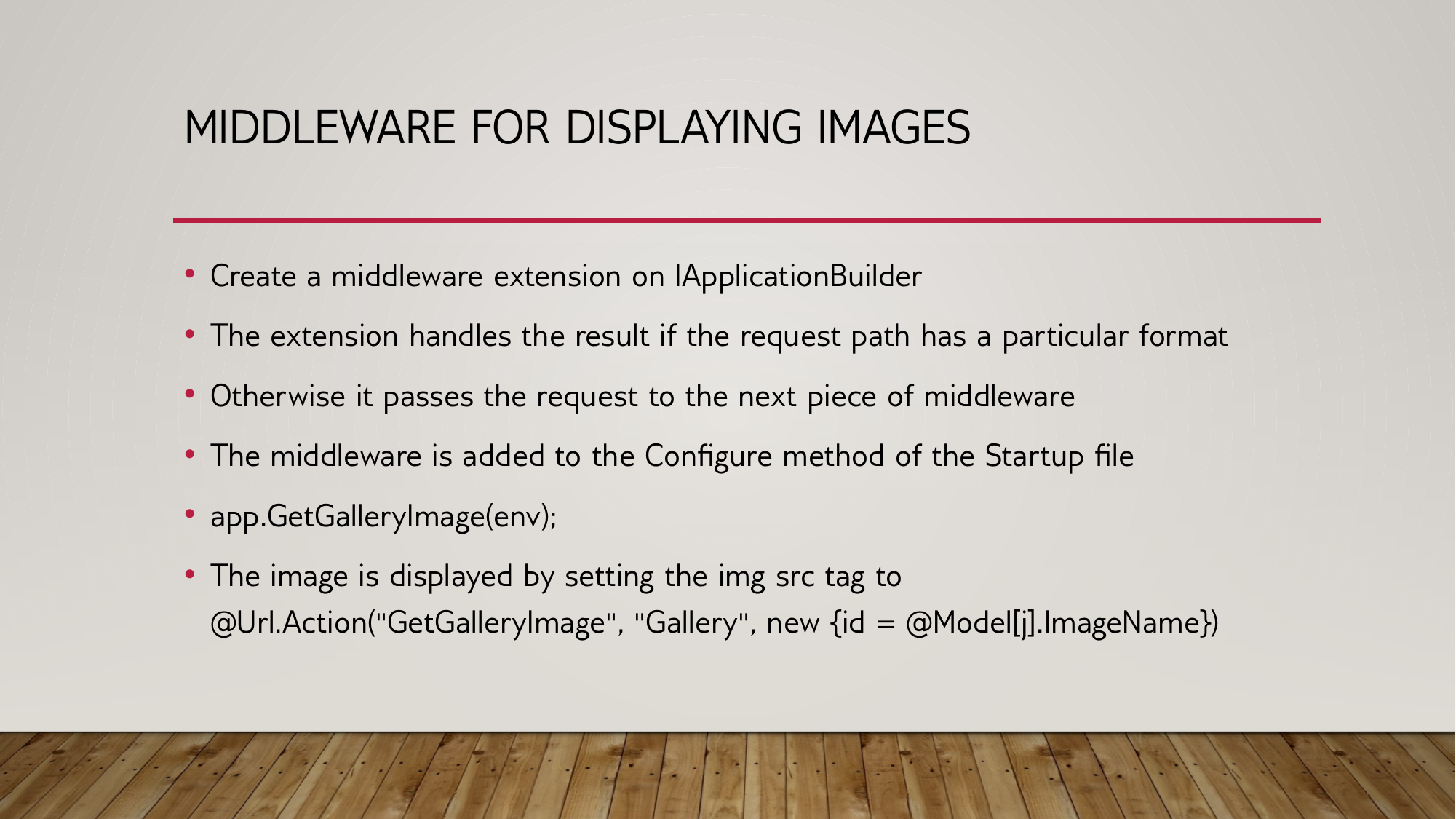

# Middleware for displaying images
Create a middleware extension on IApplicationBuilder
The extension handles the result if the request path has a particular format
Otherwise it passes the request to the next piece of middleware
The middleware is added to the Configure method of the Startup file
app.GetGalleryImage(env);
The image is displayed by setting the img src tag to @Url.Action("GetGalleryImage", "Gallery", new {id = @Model[j].ImageName})